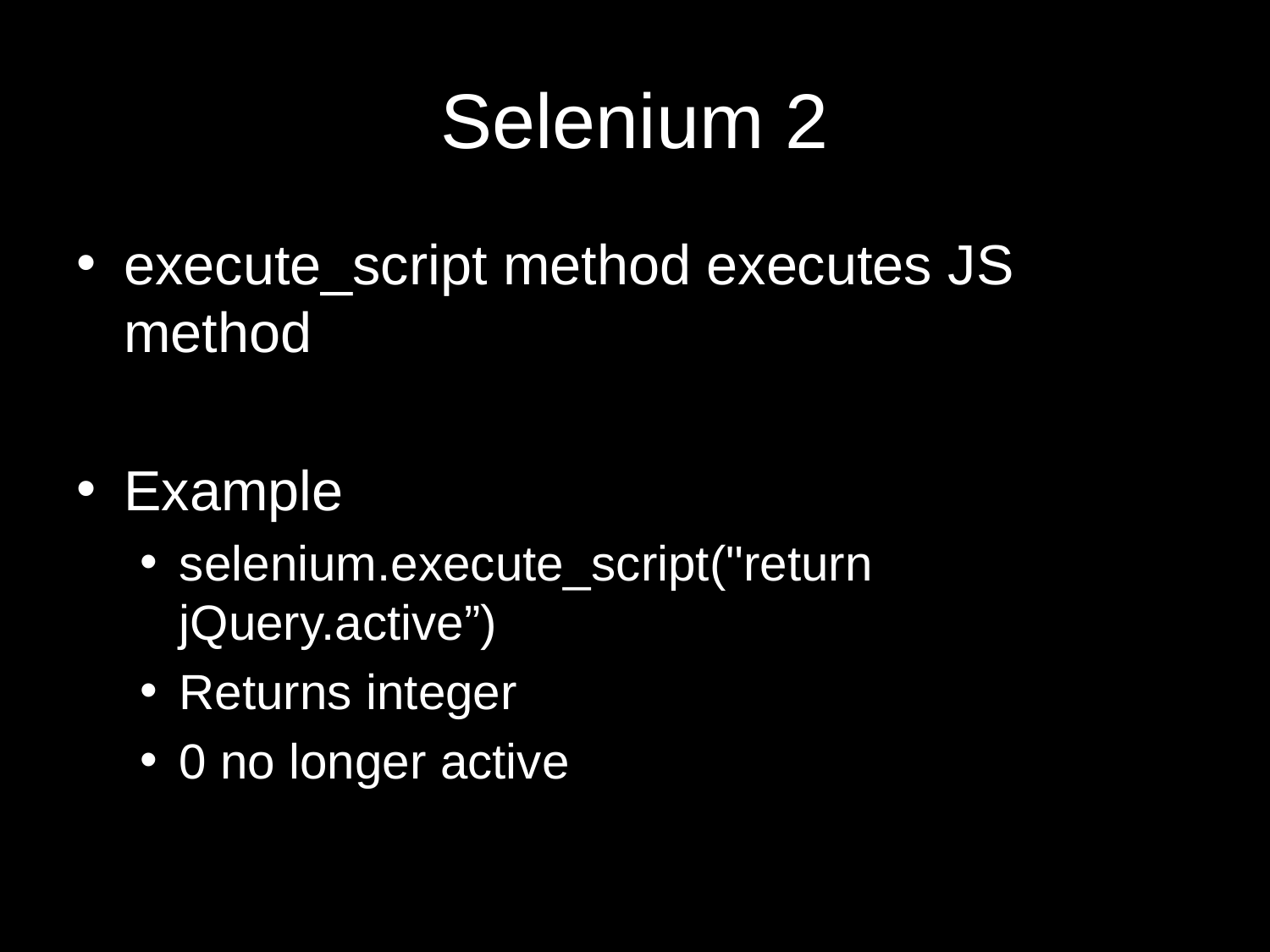

# Selenium 2
execute_script method executes JS method

Example
selenium.execute_script("return jQuery.active”)
Returns integer
0 no longer active